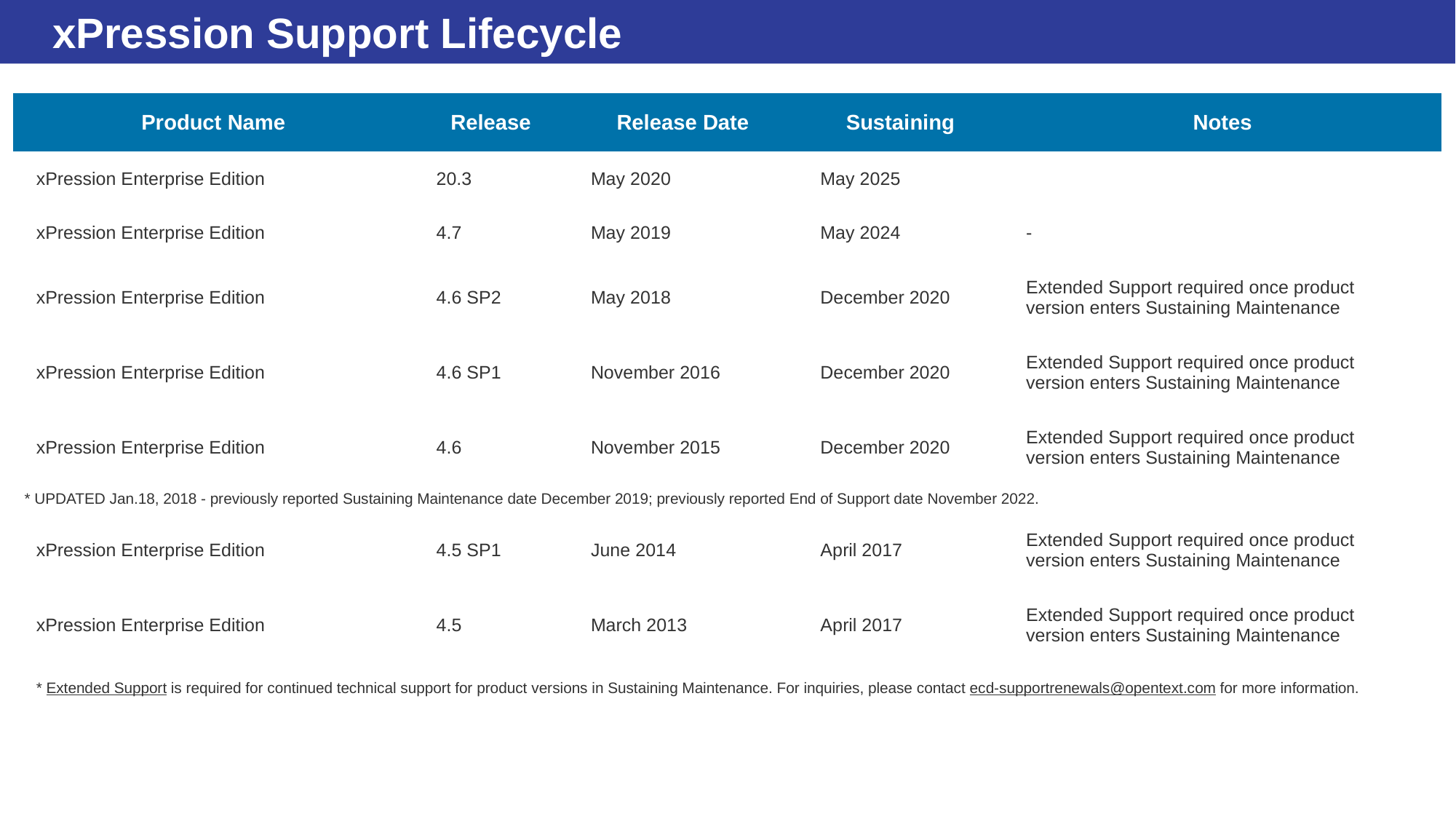

xPression Support Lifecycle
| Product Name | Release | Release Date | Sustaining | Notes |
| --- | --- | --- | --- | --- |
| xPression Enterprise Edition | 20.3 | May 2020 | May 2025 |  |
| xPression Enterprise Edition | 4.7 | May 2019 | May 2024 | - |
| xPression Enterprise Edition | 4.6 SP2 | May 2018 | December 2020 | Extended Support required once product version enters Sustaining Maintenance |
| xPression Enterprise Edition | 4.6 SP1 | November 2016 | December 2020 | Extended Support required once product version enters Sustaining Maintenance |
| xPression Enterprise Edition | 4.6 | November 2015 | December 2020 | Extended Support required once product version enters Sustaining Maintenance |
| \* UPDATED Jan.18, 2018 - previously reported Sustaining Maintenance date December 2019; previously reported End of Support date November 2022. |  |  |  |  |
| xPression Enterprise Edition | 4.5 SP1 | June 2014 | April 2017 | Extended Support required once product version enters Sustaining Maintenance |
| xPression Enterprise Edition | 4.5 | March 2013 | April 2017 | Extended Support required once product version enters Sustaining Maintenance |
| \* Extended Support is required for continued technical support for product versions in Sustaining Maintenance. For inquiries, please contact ecd-supportrenewals@opentext.com for more information. |  |  |  |  |